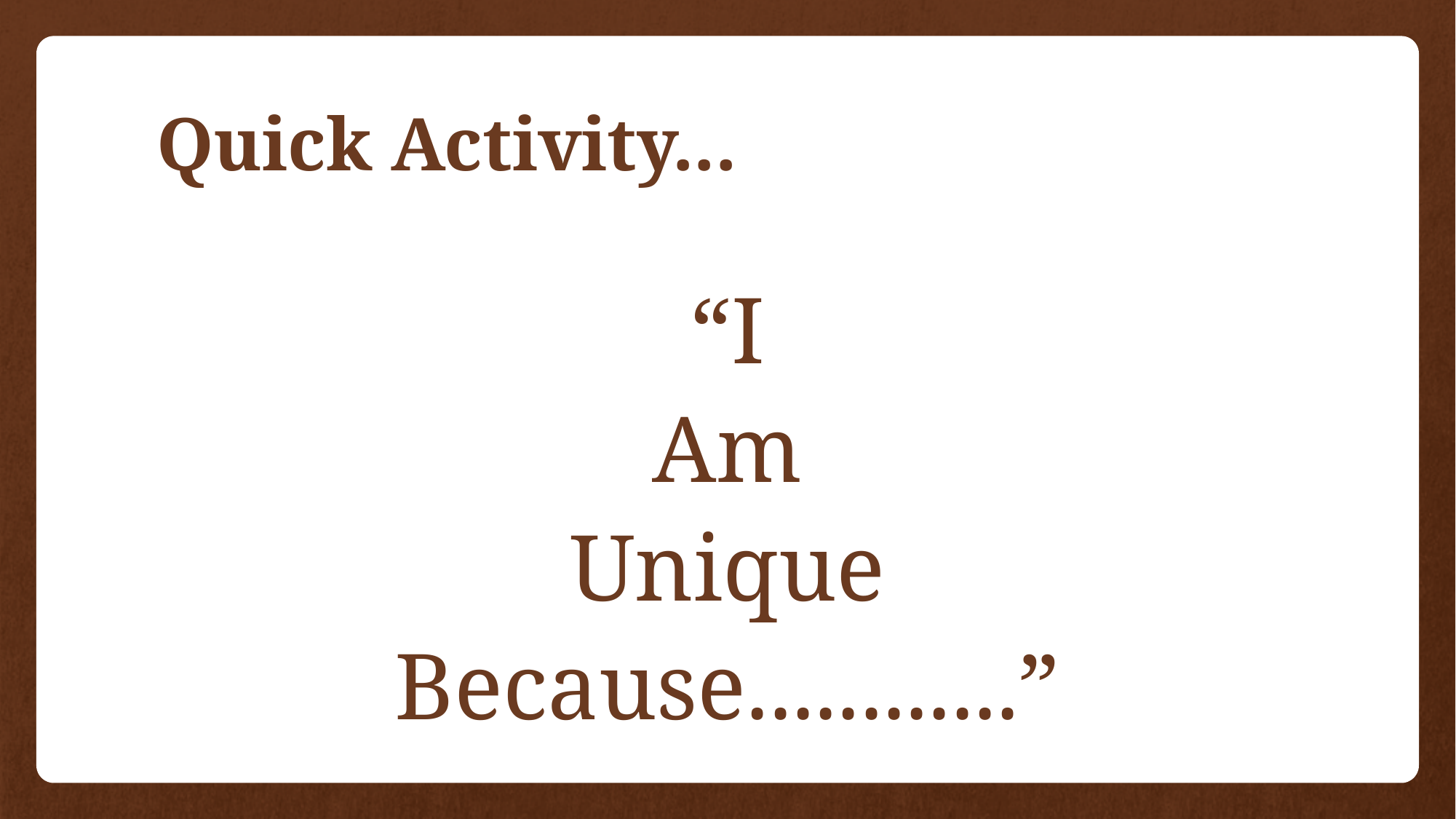

# Quick Activity...

“I
Am
Unique
Because............”